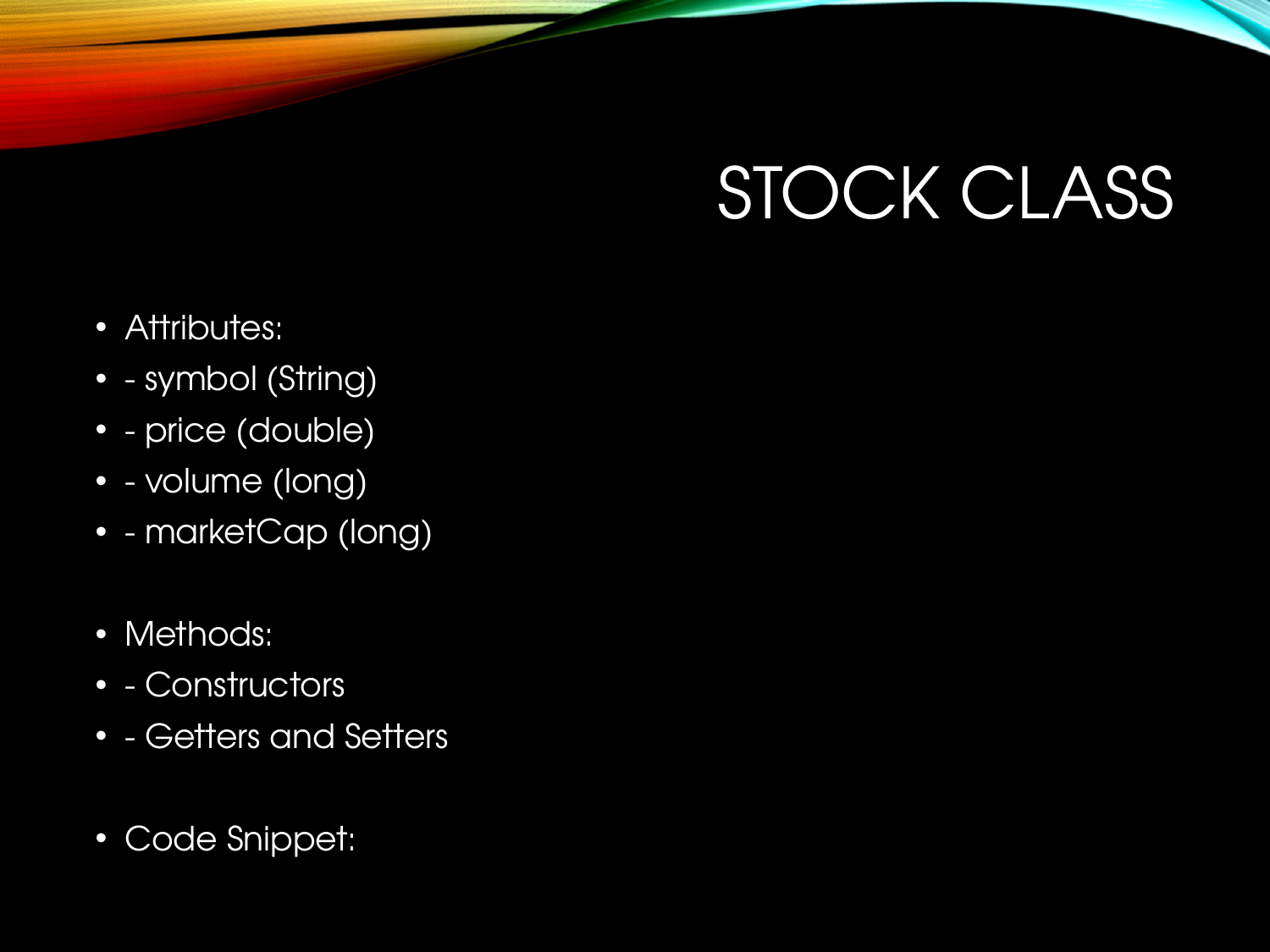

# Stock Class
Attributes:
- symbol (String)
- price (double)
- volume (long)
- marketCap (long)

Methods:
- Constructors
- Getters and Setters

Code Snippet: